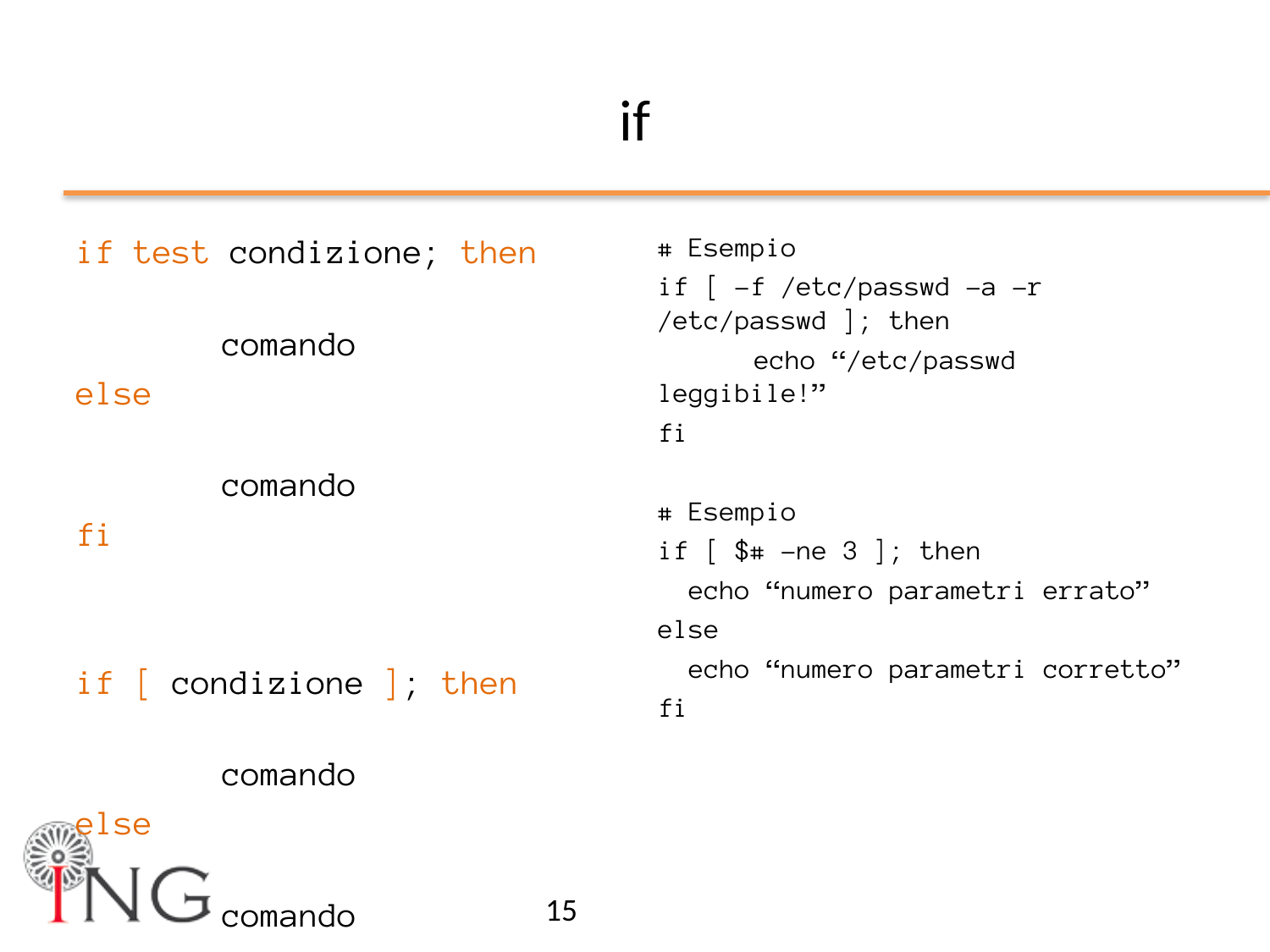

# if
if test condizione; then
	 comando
else
	 comando
fi

if [ condizione ]; then
	 comando
else
	 comando
fi

# Esempio
if [ -f /etc/passwd -a -r /etc/passwd ]; then
	echo “/etc/passwd leggibile!”
fi

# Esempio
if [ $# -ne 3 ]; then
  echo “numero parametri errato”
else
  echo “numero parametri corretto”
fi

15